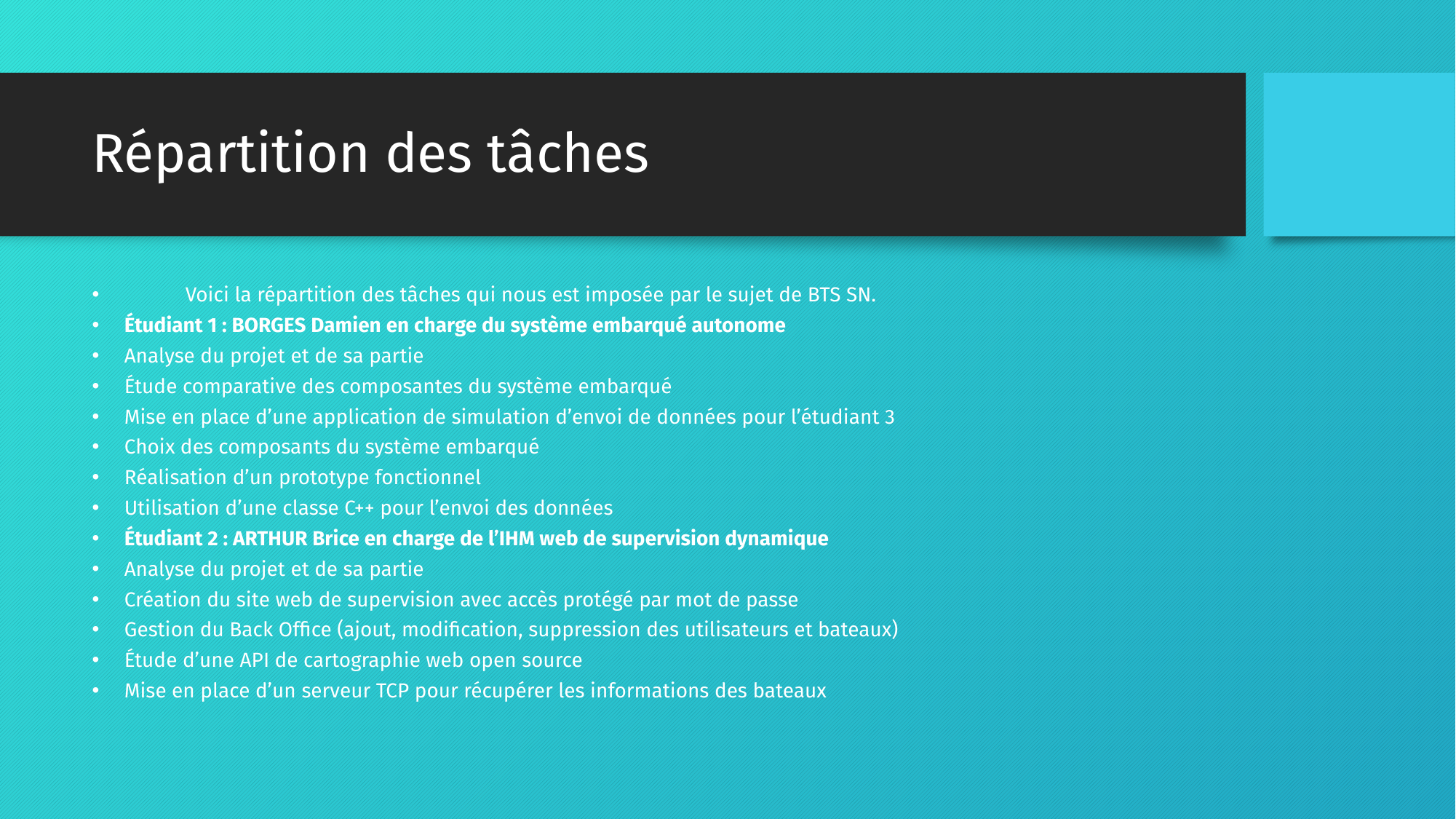

# Répartition des tâches
	Voici la répartition des tâches qui nous est imposée par le sujet de BTS SN.
Étudiant 1 : BORGES Damien en charge du système embarqué autonome
Analyse du projet et de sa partie
Étude comparative des composantes du système embarqué
Mise en place d’une application de simulation d’envoi de données pour l’étudiant 3
Choix des composants du système embarqué
Réalisation d’un prototype fonctionnel
Utilisation d’une classe C++ pour l’envoi des données
Étudiant 2 : ARTHUR Brice en charge de l’IHM web de supervision dynamique
Analyse du projet et de sa partie
Création du site web de supervision avec accès protégé par mot de passe
Gestion du Back Office (ajout, modification, suppression des utilisateurs et bateaux)
Étude d’une API de cartographie web open source
Mise en place d’un serveur TCP pour récupérer les informations des bateaux